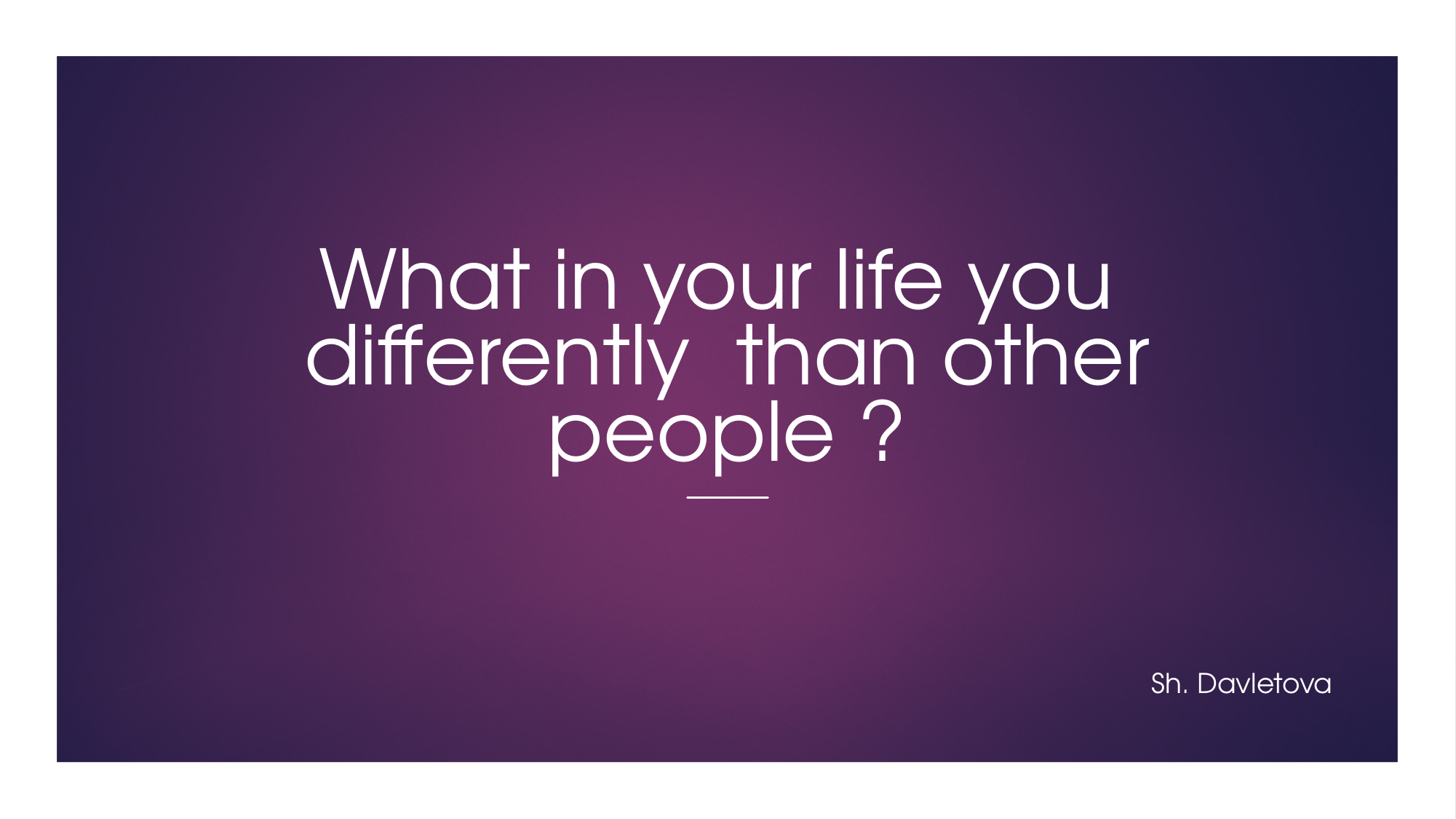

What in your life you  differently  than other people ?
Sh. Davletova